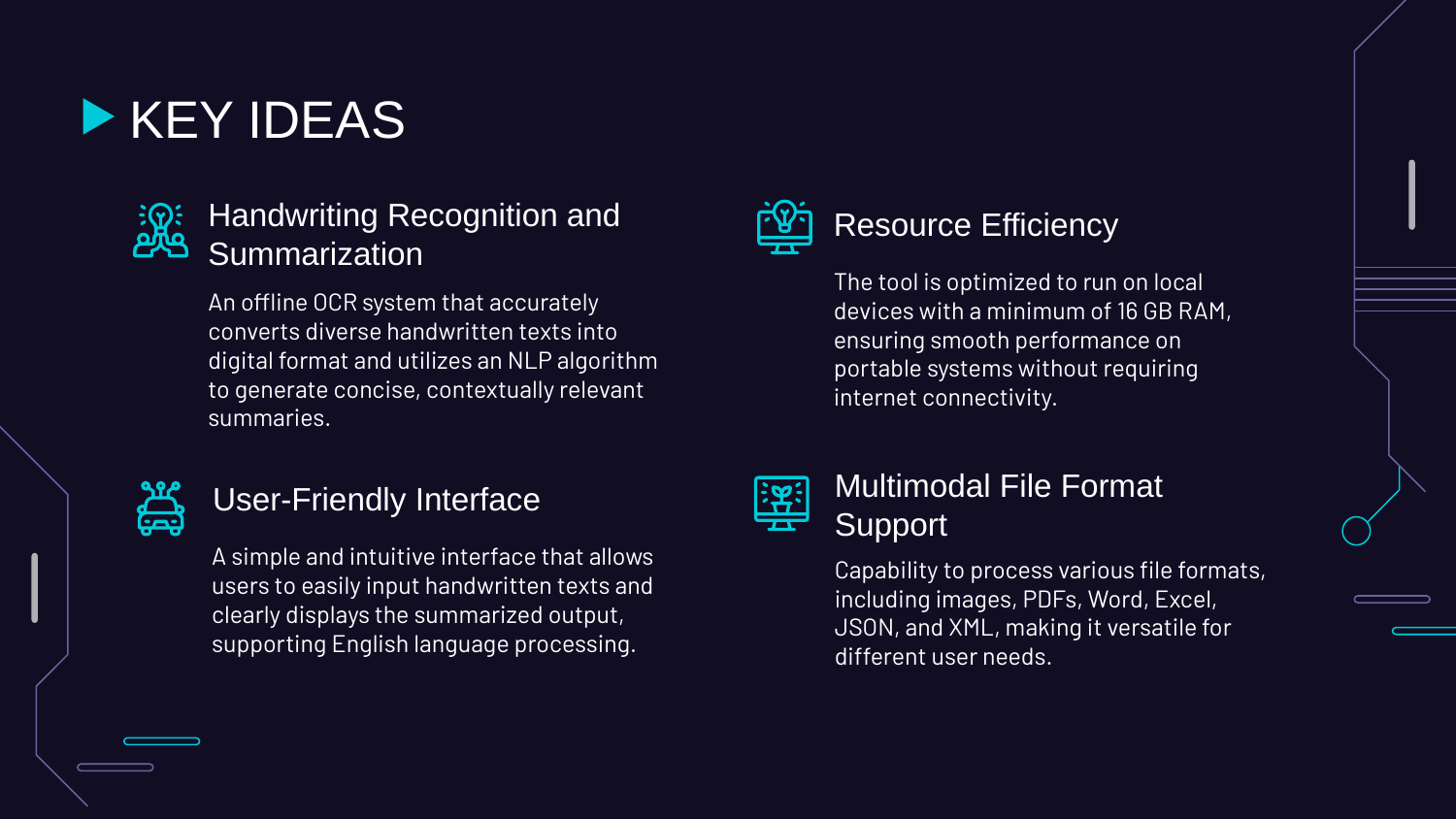

# KEY IDEAS
Resource Efficiency

Handwriting Recognition and Summarization
The tool is optimized to run on local devices with a minimum of 16 GB RAM, ensuring smooth performance on portable systems without requiring internet connectivity.
An offline OCR system that accurately converts diverse handwritten texts into digital format and utilizes an NLP algorithm to generate concise, contextually relevant summaries.
User-Friendly Interface
Multimodal File Format Support

A simple and intuitive interface that allows users to easily input handwritten texts and clearly displays the summarized output, supporting English language processing.
Capability to process various file formats, including images, PDFs, Word, Excel, JSON, and XML, making it versatile for different user needs.